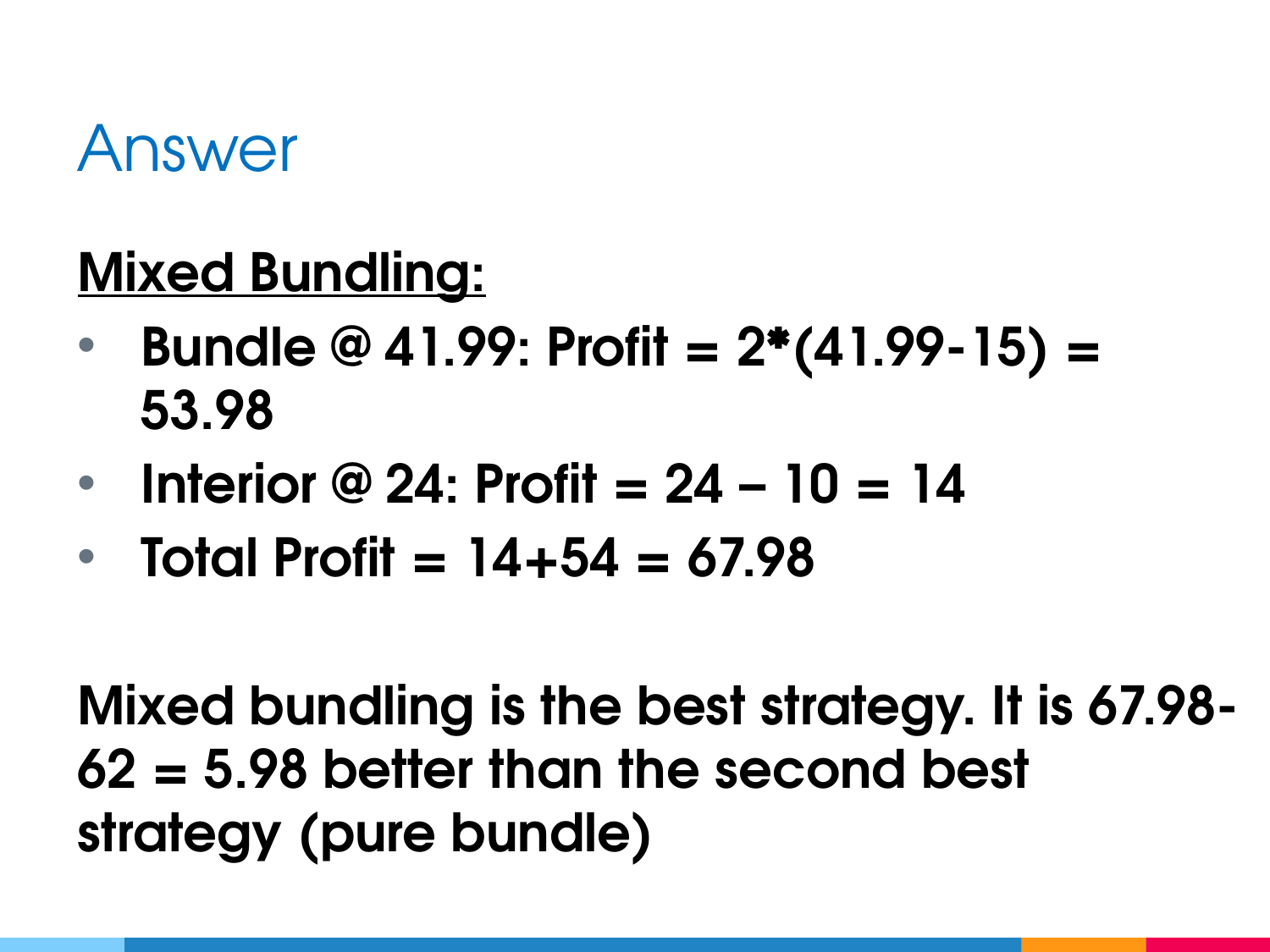

# Answer
Mixed Bundling:
Bundle @ 41.99: Profit = 2*(41.99-15) = 53.98
Interior @ 24: Profit = 24 – 10 = 14
Total Profit = 14+54 = 67.98

Mixed bundling is the best strategy. It is 67.98-62 = 5.98 better than the second best strategy (pure bundle)